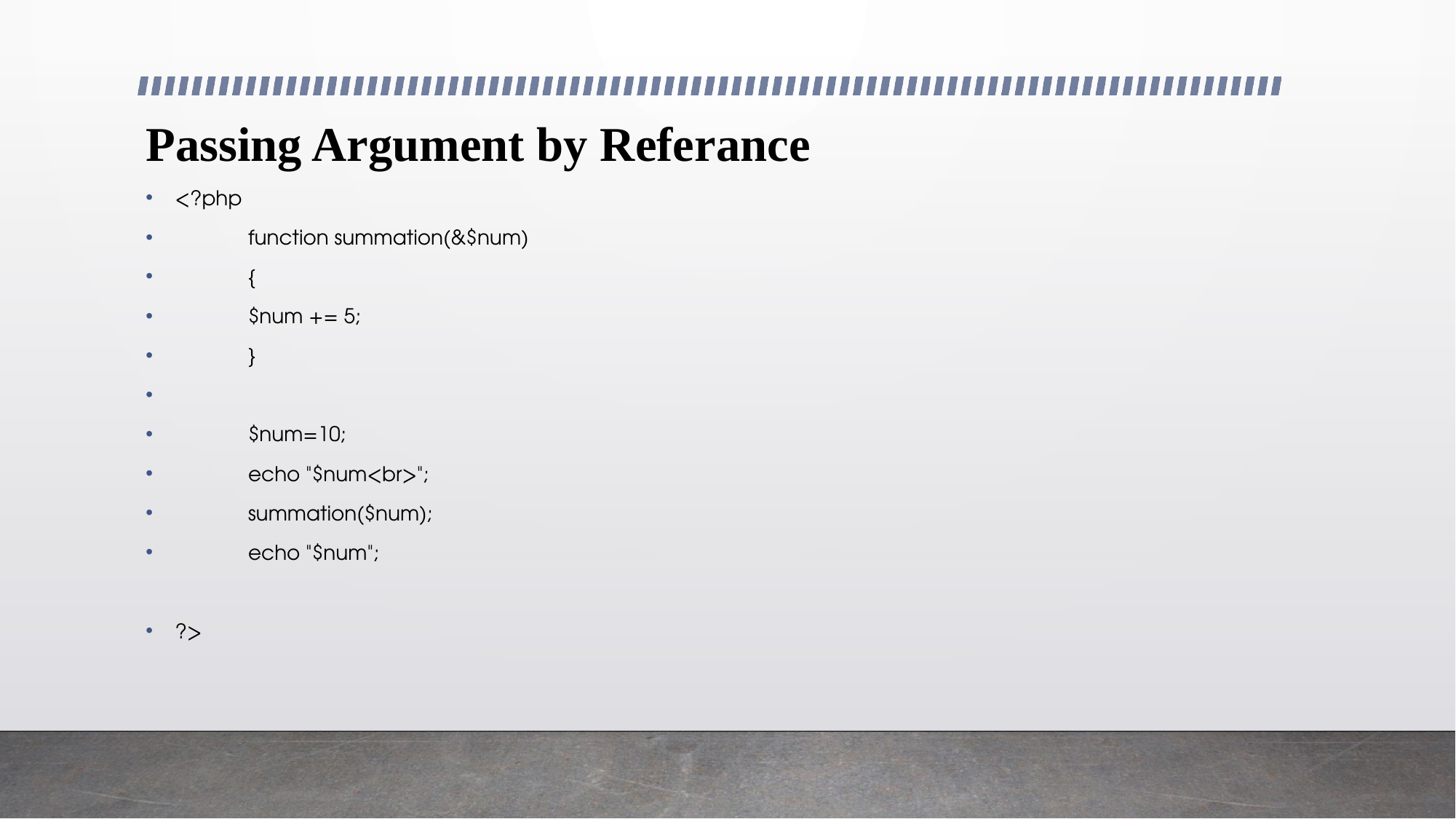

# Passing Argument by Referance
<?php
	function summation(&$num)
	{
		$num += 5;
	}

 	$num=10;
	echo "$num<br>";
	summation($num);
	echo "$num";

?>